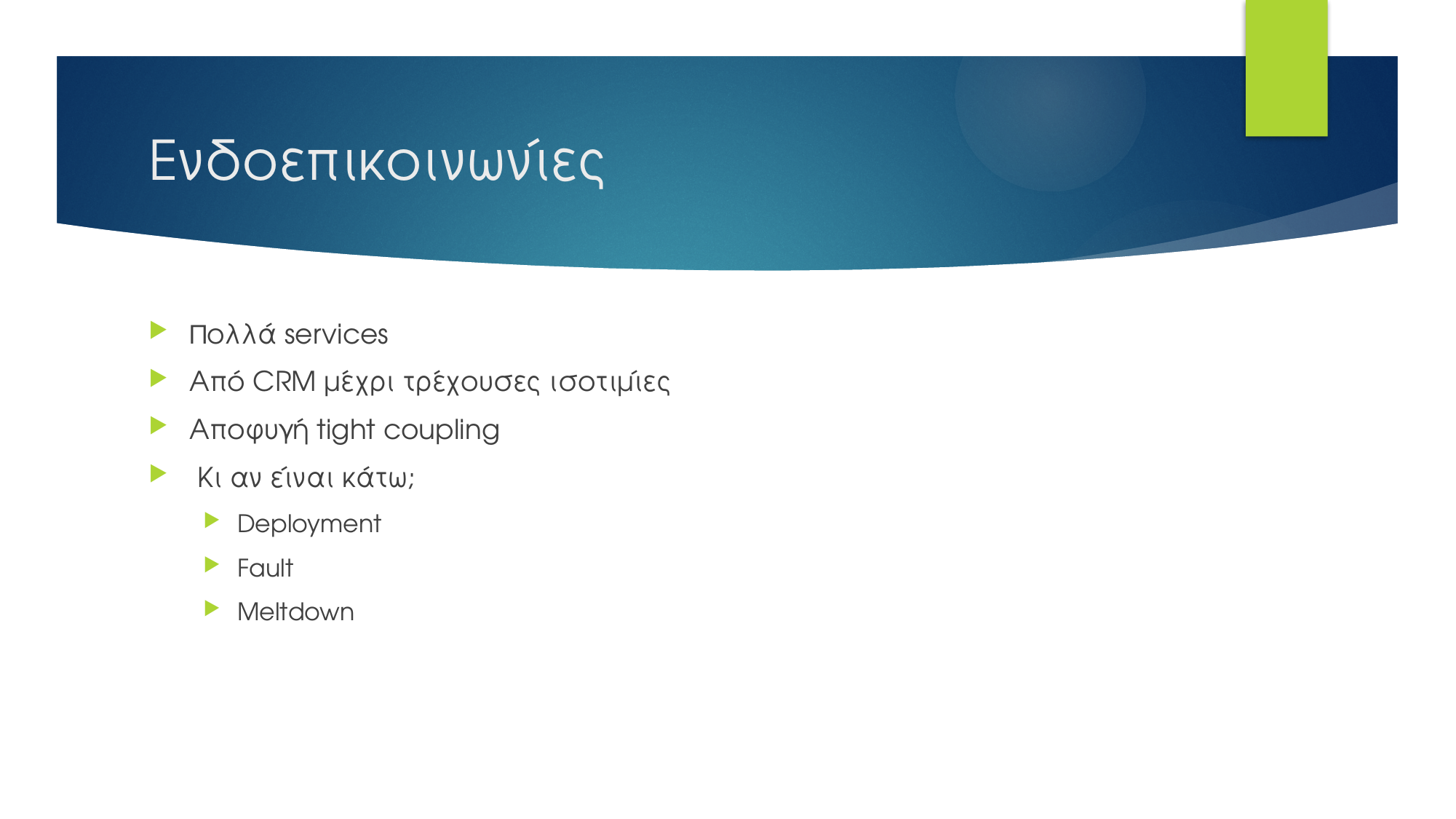

# Ενδοεπικοινωνίες
Πολλά services
Από CRM μέχρι τρέχουσες ισοτιμίες
Αποφυγή tight coupling
 Κι αν είναι κάτω;
Deployment
Fault
Meltdown